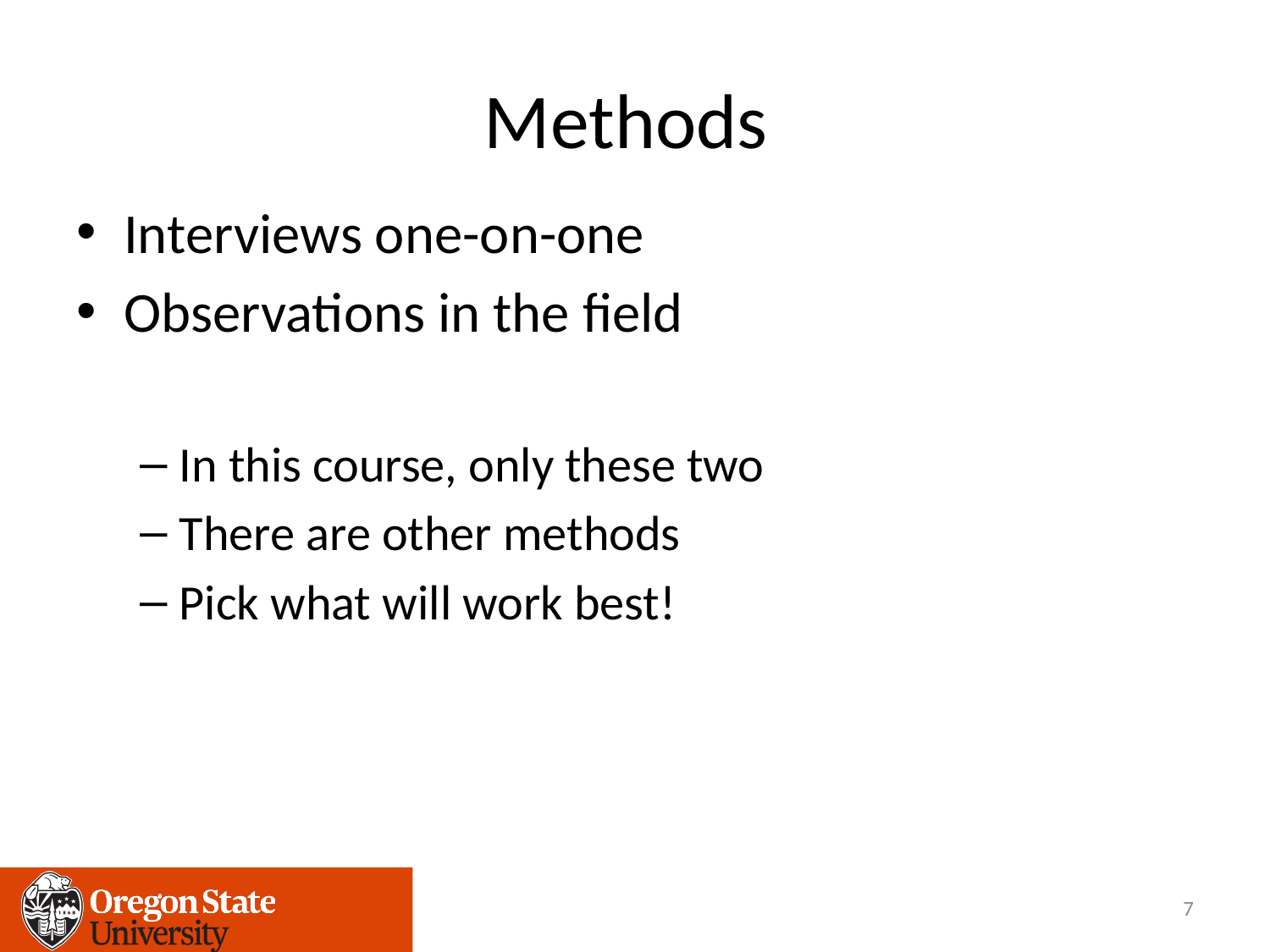

# Methods
Interviews one-on-one
Observations in the field

In this course, only these two
There are other methods
Pick what will work best!
7